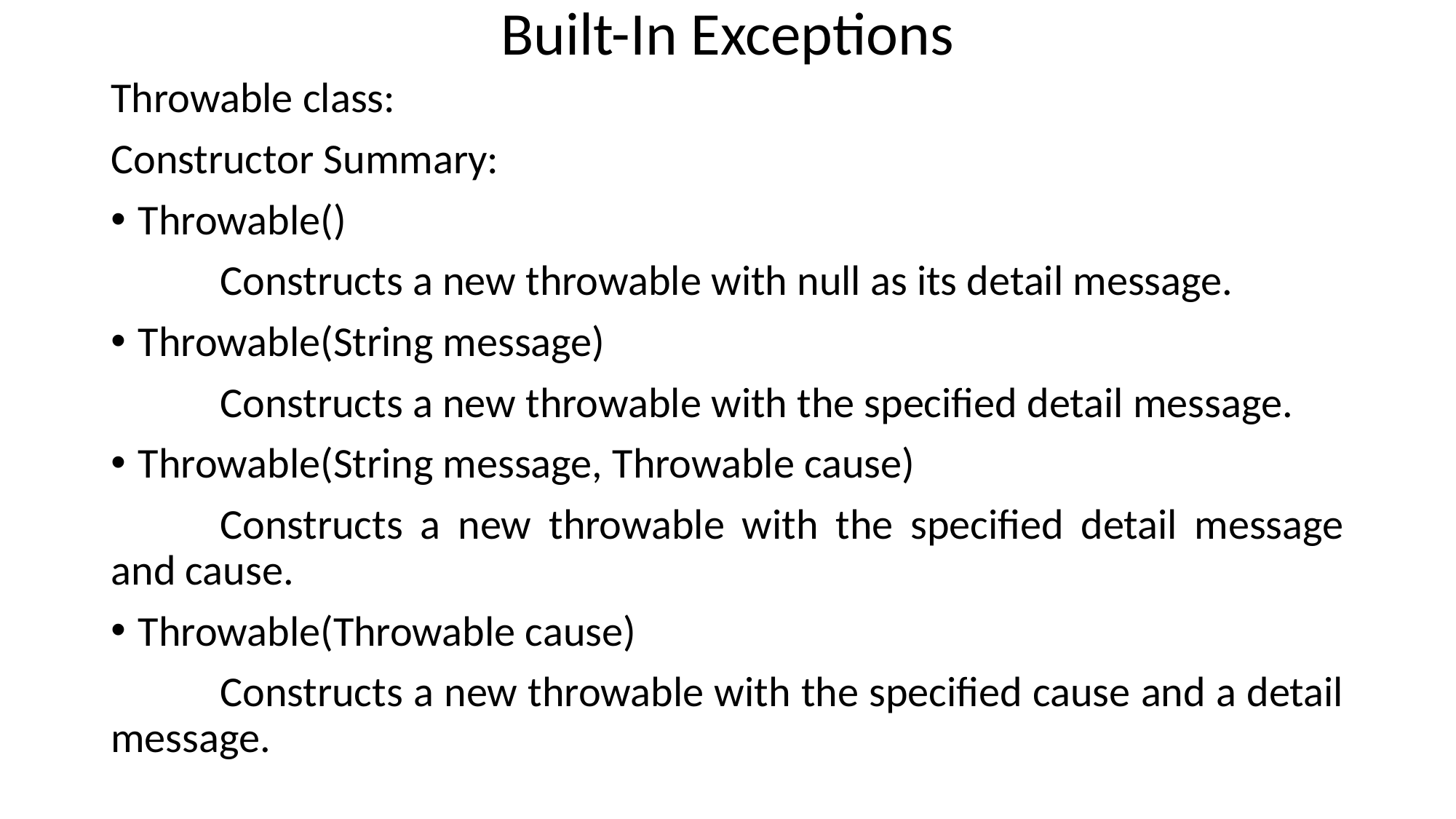

# Built-In Exceptions
Throwable class:
Constructor Summary:
Throwable()
	Constructs a new throwable with null as its detail message.
Throwable(String message)
	Constructs a new throwable with the specified detail message.
Throwable(String message, Throwable cause)
	Constructs a new throwable with the specified detail message and cause.
Throwable(Throwable cause)
	Constructs a new throwable with the specified cause and a detail message.